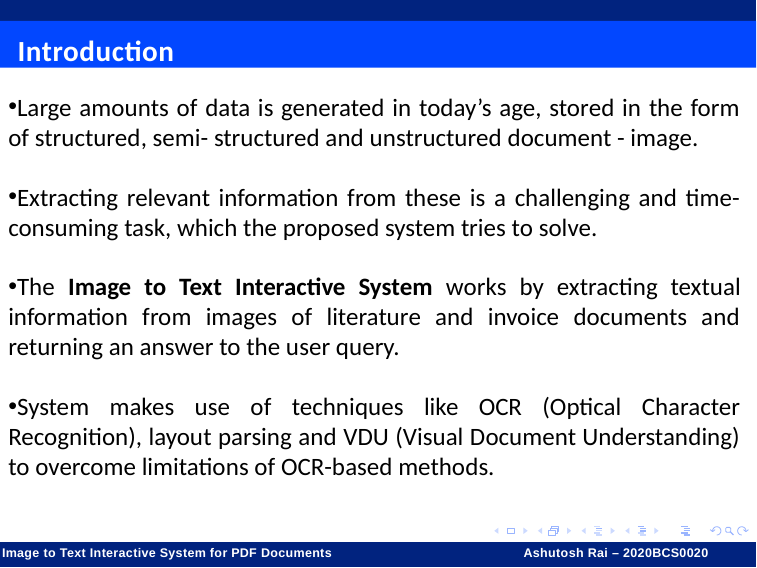

Introduction
Large amounts of data is generated in today’s age, stored in the form of structured, semi- structured and unstructured document - image.

Extracting relevant information from these is a challenging and time-consuming task, which the proposed system tries to solve.

The Image to Text Interactive System works by extracting textual information from images of literature and invoice documents and returning an answer to the user query.

System makes use of techniques like OCR (Optical Character Recognition), layout parsing and VDU (Visual Document Understanding) to overcome limitations of OCR-based methods.

Image to Text Interactive System for PDF Documents 	                   Ashutosh Rai – 2020BCS0020	 Ashutosh Rai – 2020BCS0020